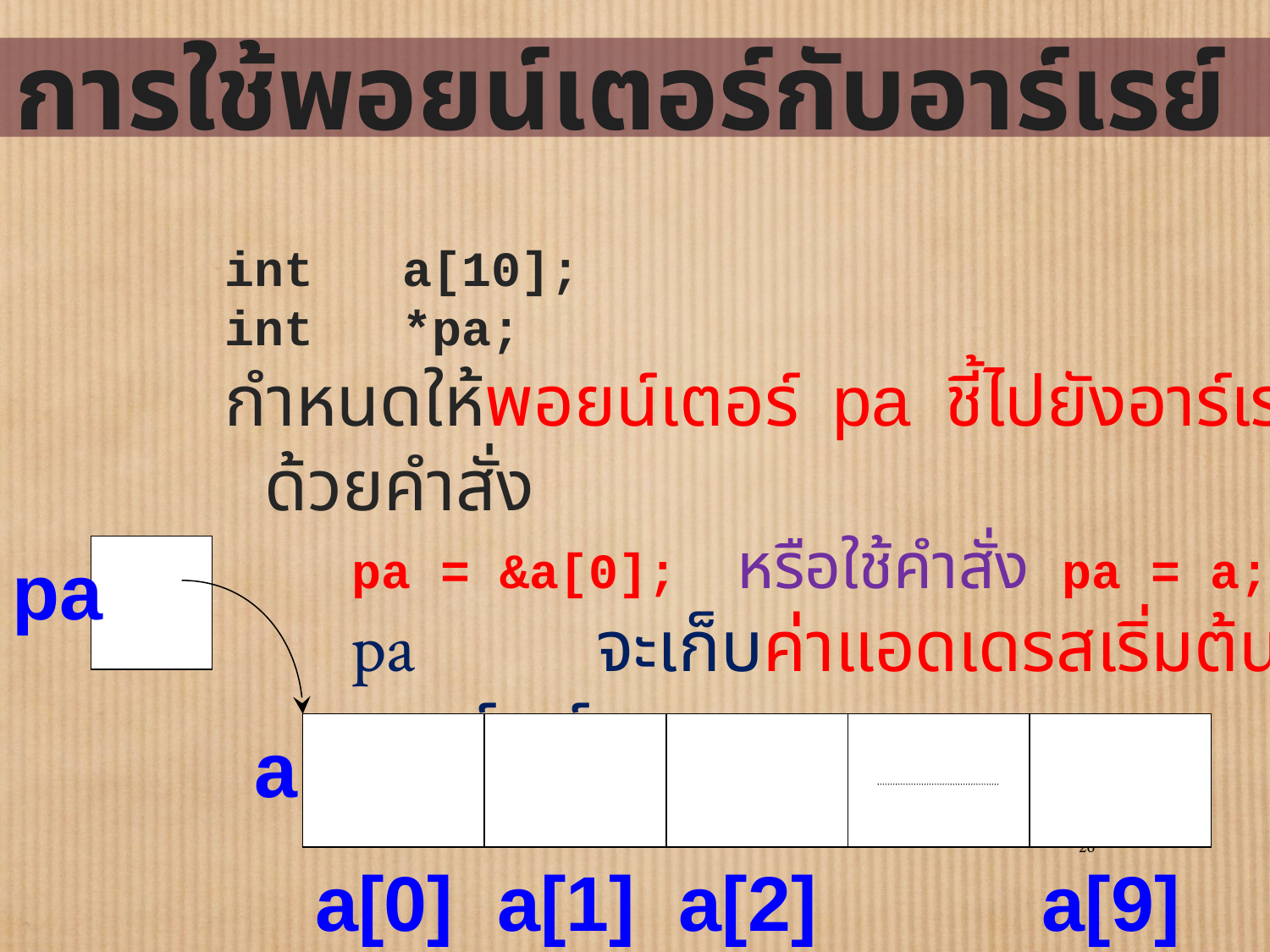

# การใช้พอยน์เตอร์กับอาร์เรย์

int   a[10];
int   *pa;
กำหนดให้พอยน์เตอร์ pa ชี้ไปยังอาร์เรย์ a ด้วยคำสั่ง
pa = &a[0];  หรือใช้คำสั่ง  pa = a;
pa  จะเก็บค่าแอดเดรสเริ่มต้นของอาร์เรย์ a

pa

a

a[0]
a[1]
a[2]
a[9]
26